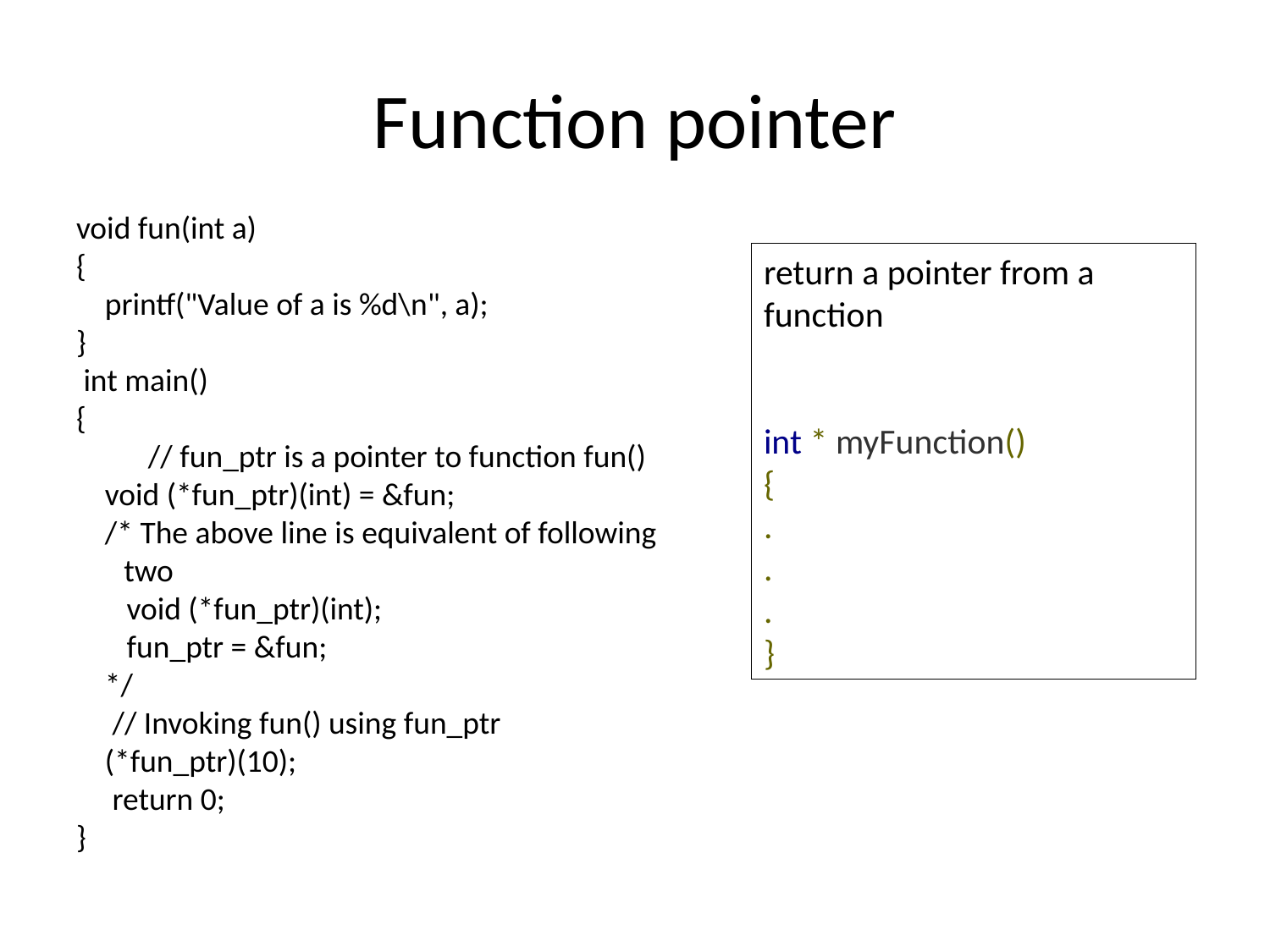

# Function pointer
void fun(int a)
{
    printf("Value of a is %d\n", a);
}
 int main()
{
          // fun_ptr is a pointer to function fun()
    void (*fun_ptr)(int) = &fun;
    /* The above line is equivalent of following two
       void (*fun_ptr)(int);
       fun_ptr = &fun;
    */
     // Invoking fun() using fun_ptr
    (*fun_ptr)(10);
     return 0;
}

return a pointer from a function

int * myFunction()
{
.
.
.
}